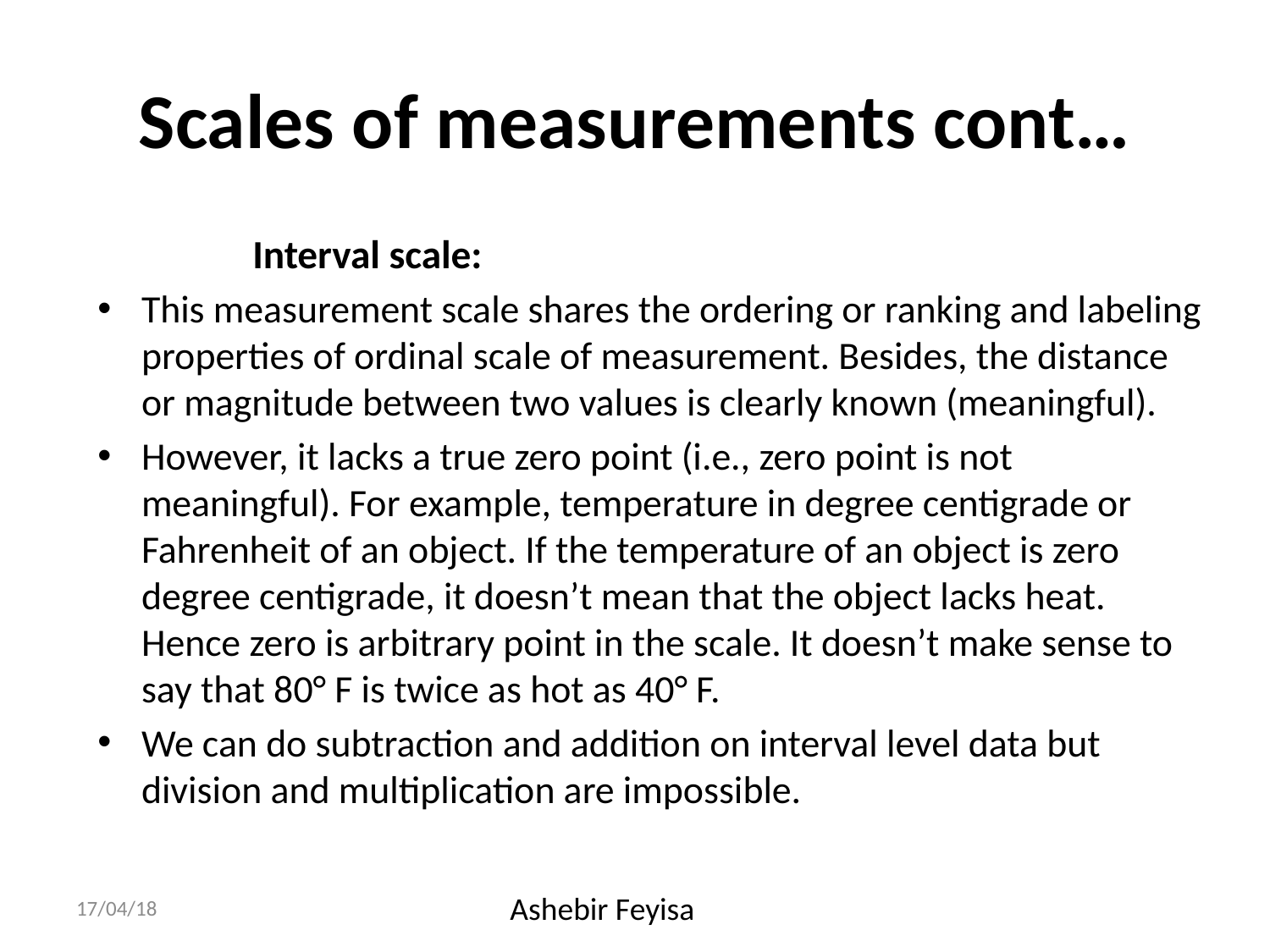

# Scales of measurements cont…
                 Interval scale:
This measurement scale shares the ordering or ranking and labeling properties of ordinal scale of measurement. Besides, the distance or magnitude between two values is clearly known (meaningful).
However, it lacks a true zero point (i.e., zero point is not meaningful). For example, temperature in degree centigrade or Fahrenheit of an object. If the temperature of an object is zero degree centigrade, it doesn’t mean that the object lacks heat. Hence zero is arbitrary point in the scale. It doesn’t make sense to say that 80° F is twice as hot as 40° F.
We can do subtraction and addition on interval level data but division and multiplication are impossible.

17/04/18
Ashebir Feyisa